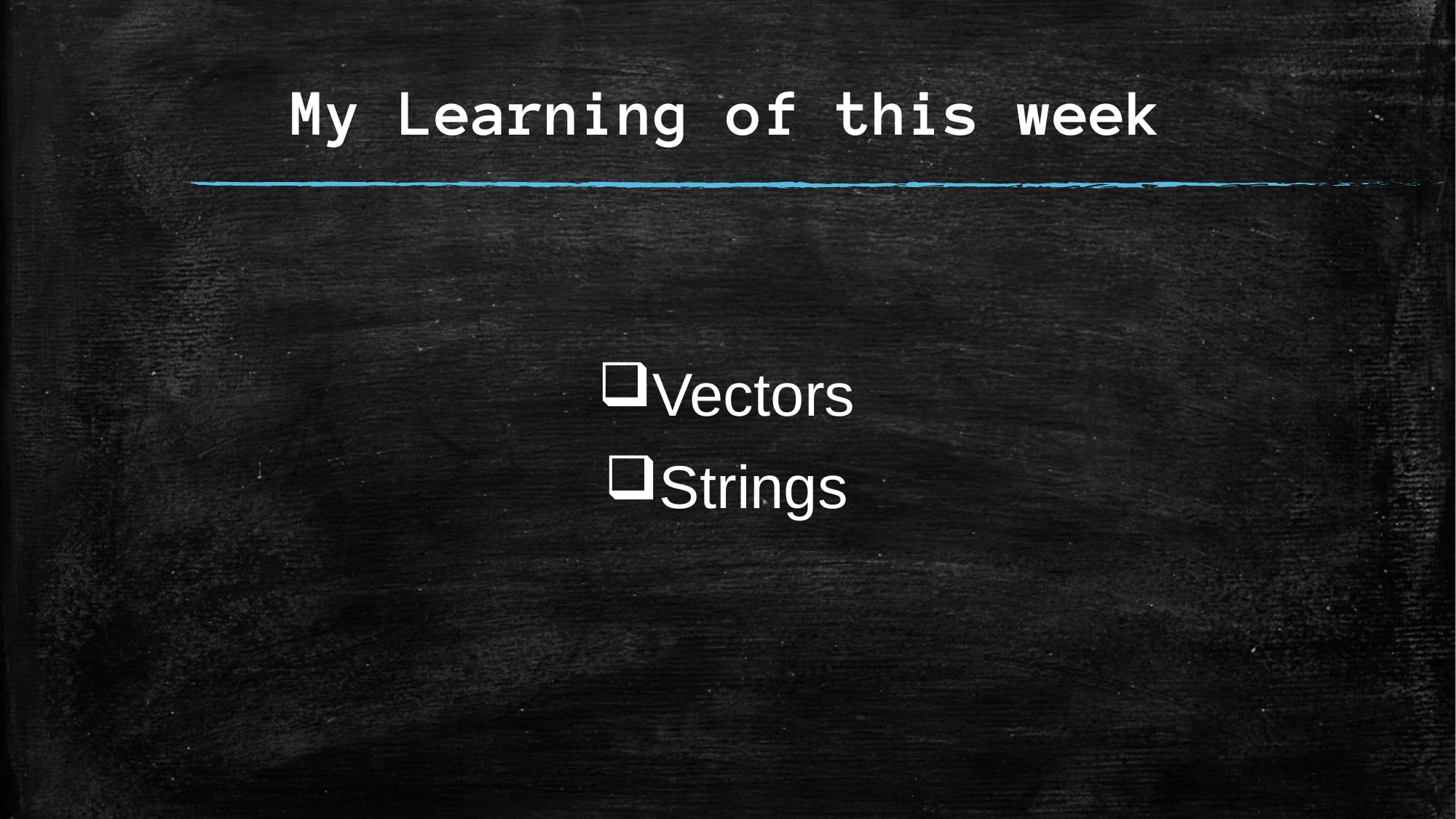

# My Learning of this week

Vectors
Strings